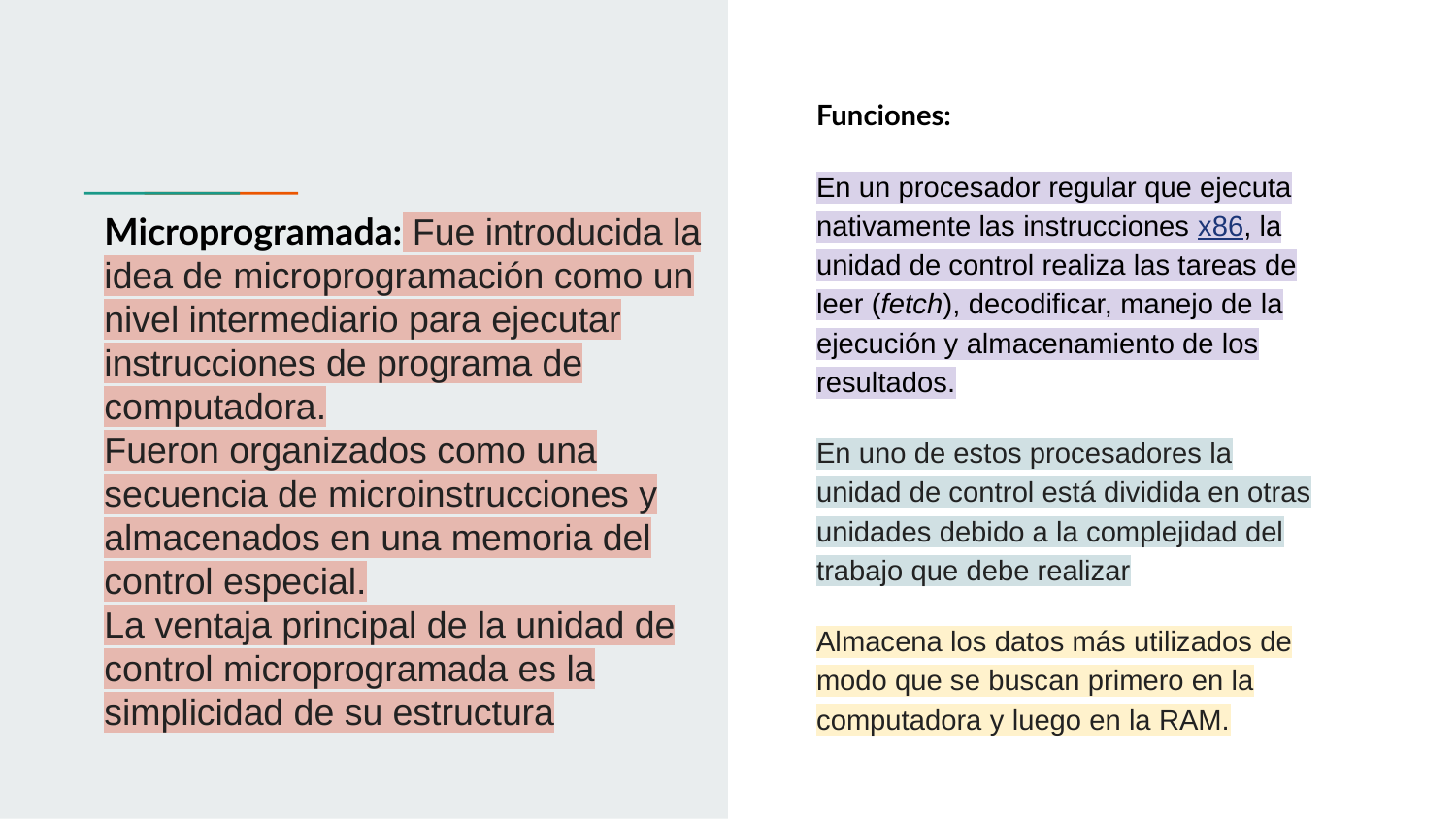

Funciones:
En un procesador regular que ejecuta nativamente las instrucciones x86, la unidad de control realiza las tareas de leer (fetch), decodificar, manejo de la ejecución y almacenamiento de los resultados.
En uno de estos procesadores la unidad de control está dividida en otras unidades debido a la complejidad del trabajo que debe realizar
Almacena los datos más utilizados de modo que se buscan primero en la computadora y luego en la RAM.
Microprogramada: Fue introducida la idea de microprogramación como un nivel intermediario para ejecutar instrucciones de programa de computadora.
Fueron organizados como una secuencia de microinstrucciones y almacenados en una memoria del control especial.
La ventaja principal de la unidad de control microprogramada es la simplicidad de su estructura